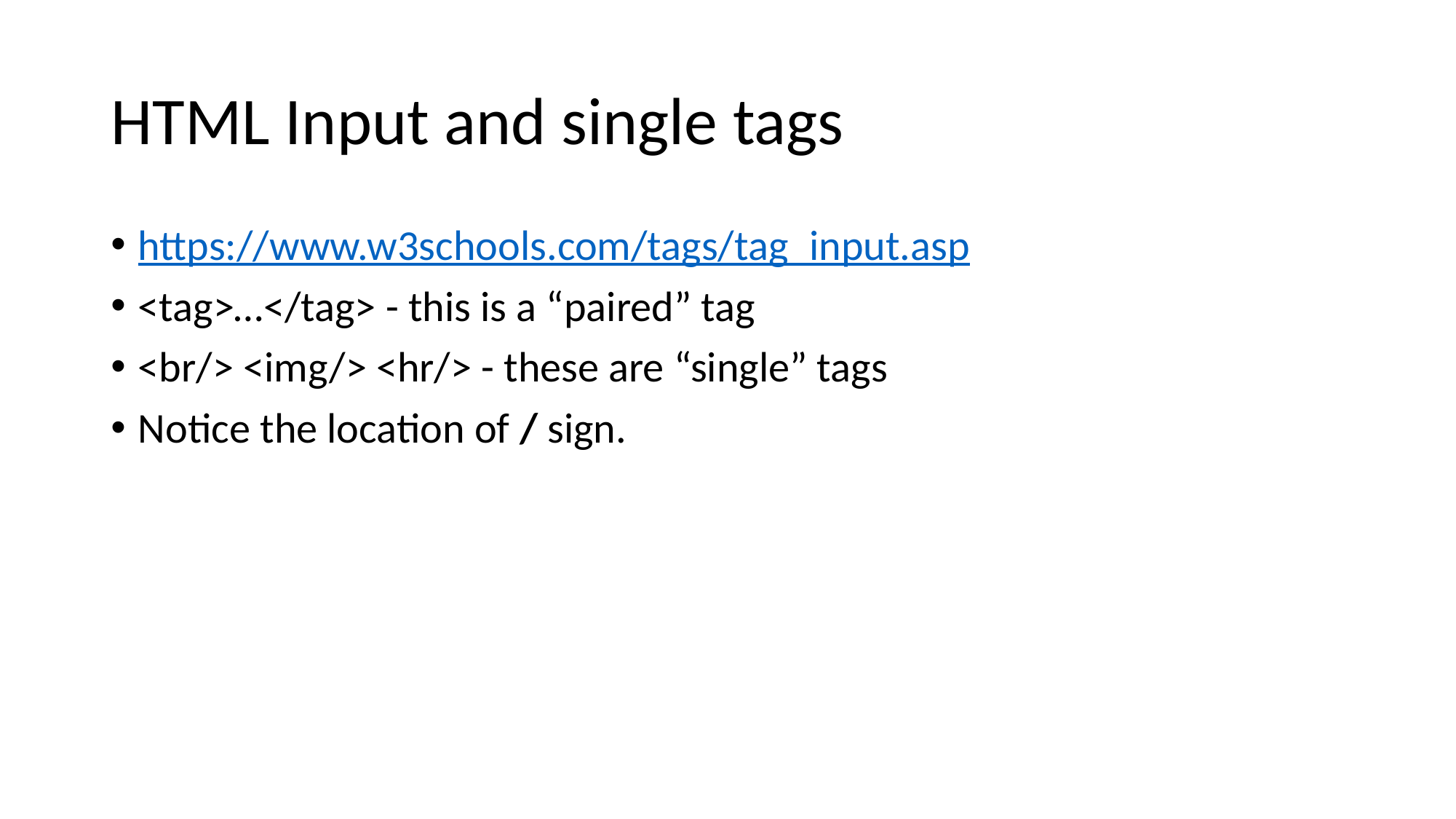

# HTML Input and single tags
https://www.w3schools.com/tags/tag_input.asp
<tag>…</tag> - this is a “paired” tag
<br/> <img/> <hr/> - these are “single” tags
Notice the location of / sign.